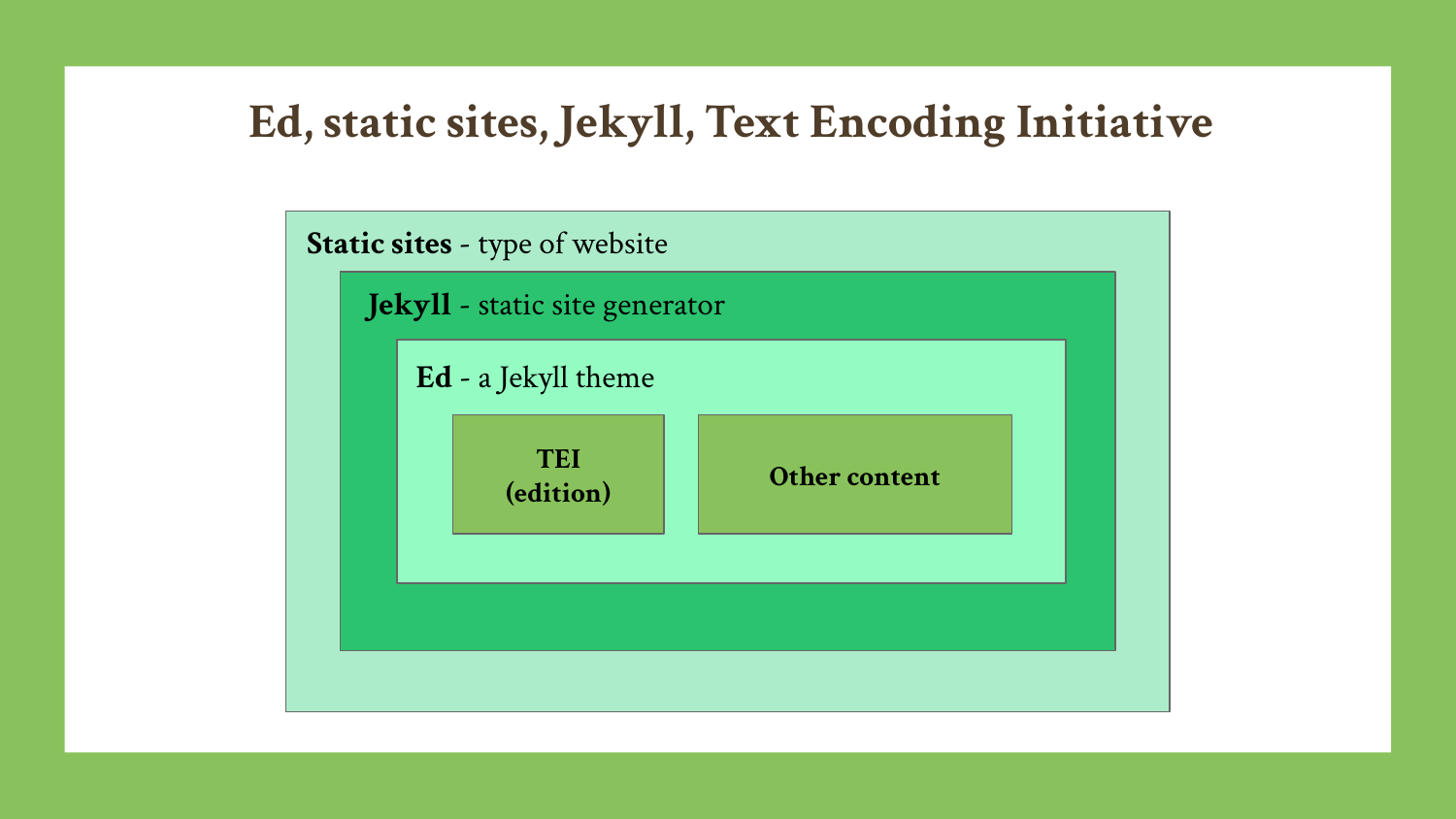

# Ed, static sites, Jekyll, Text Encoding Initiative
Static sites - type of website

Jekyll - static site generator

Ed - a Jekyll theme
TEI
(edition)
Other content